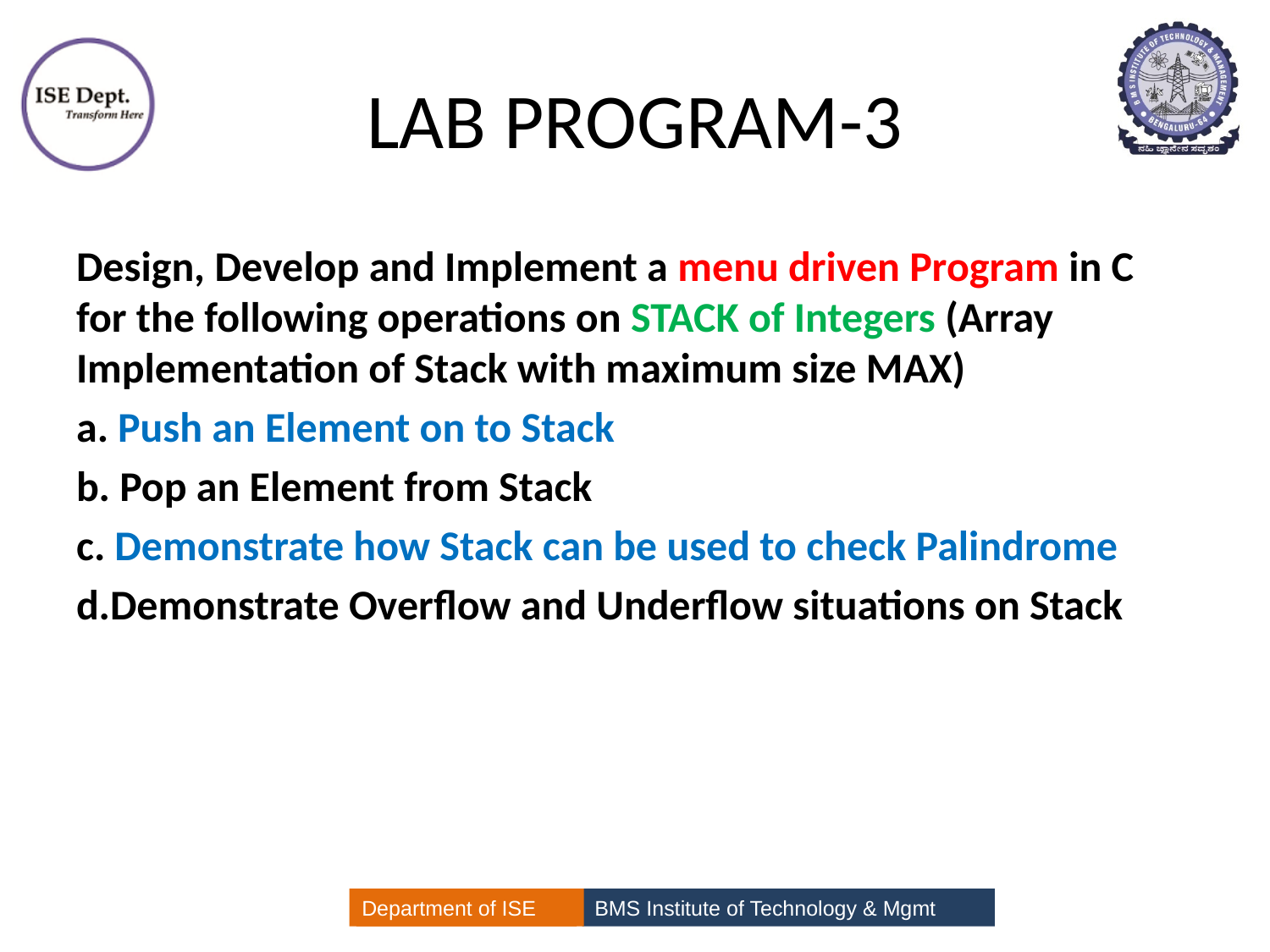

# LAB PROGRAM-3
Design, Develop and Implement a menu driven Program in C for the following operations on STACK of Integers (Array Implementation of Stack with maximum size MAX)
a. Push an Element on to Stack
b. Pop an Element from Stack
c. Demonstrate how Stack can be used to check Palindrome
d.Demonstrate Overflow and Underflow situations on Stack